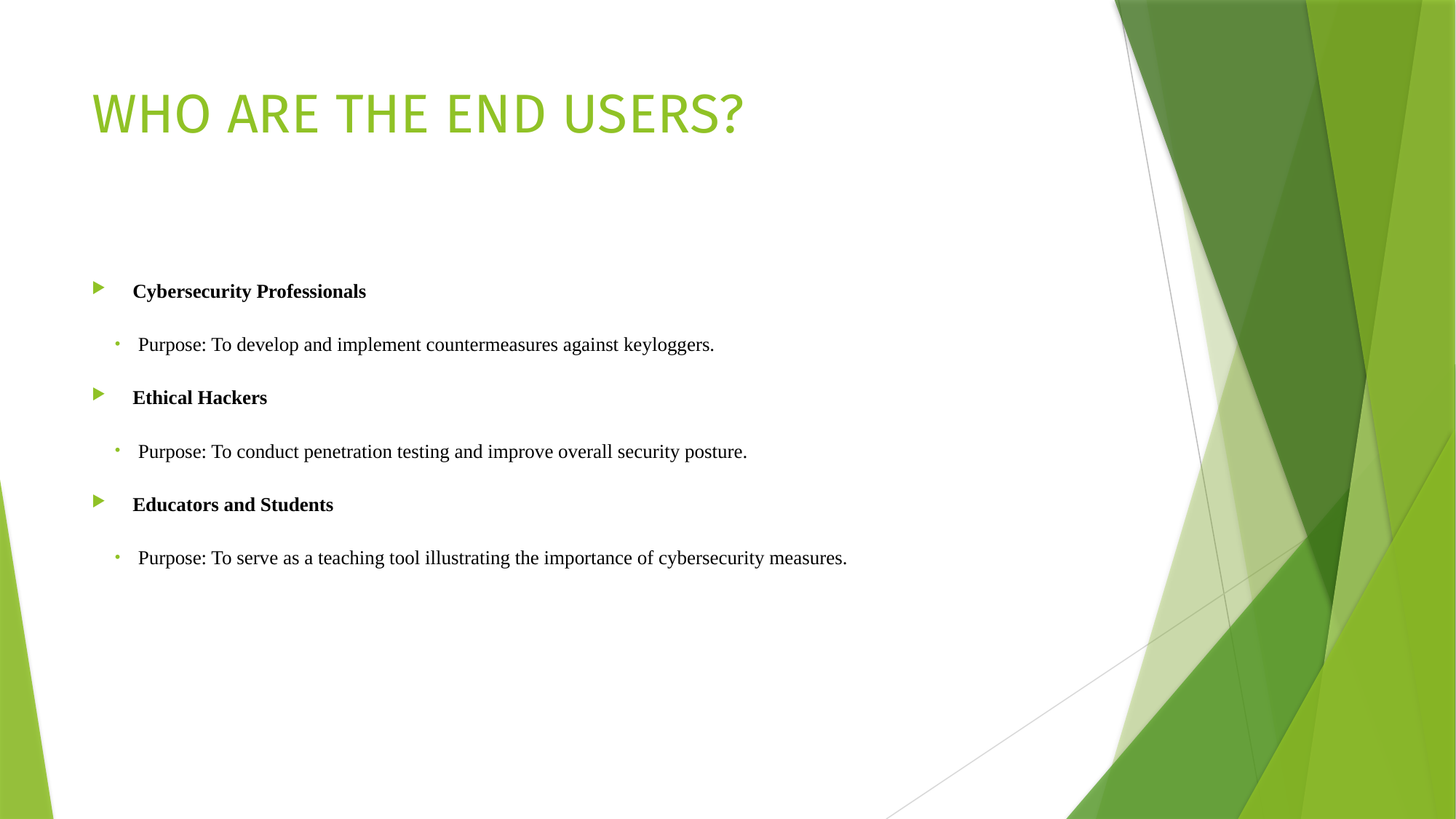

# WHO ARE THE END USERS?
Cybersecurity Professionals
Purpose: To develop and implement countermeasures against keyloggers.
Ethical Hackers
Purpose: To conduct penetration testing and improve overall security posture.
Educators and Students
Purpose: To serve as a teaching tool illustrating the importance of cybersecurity measures.